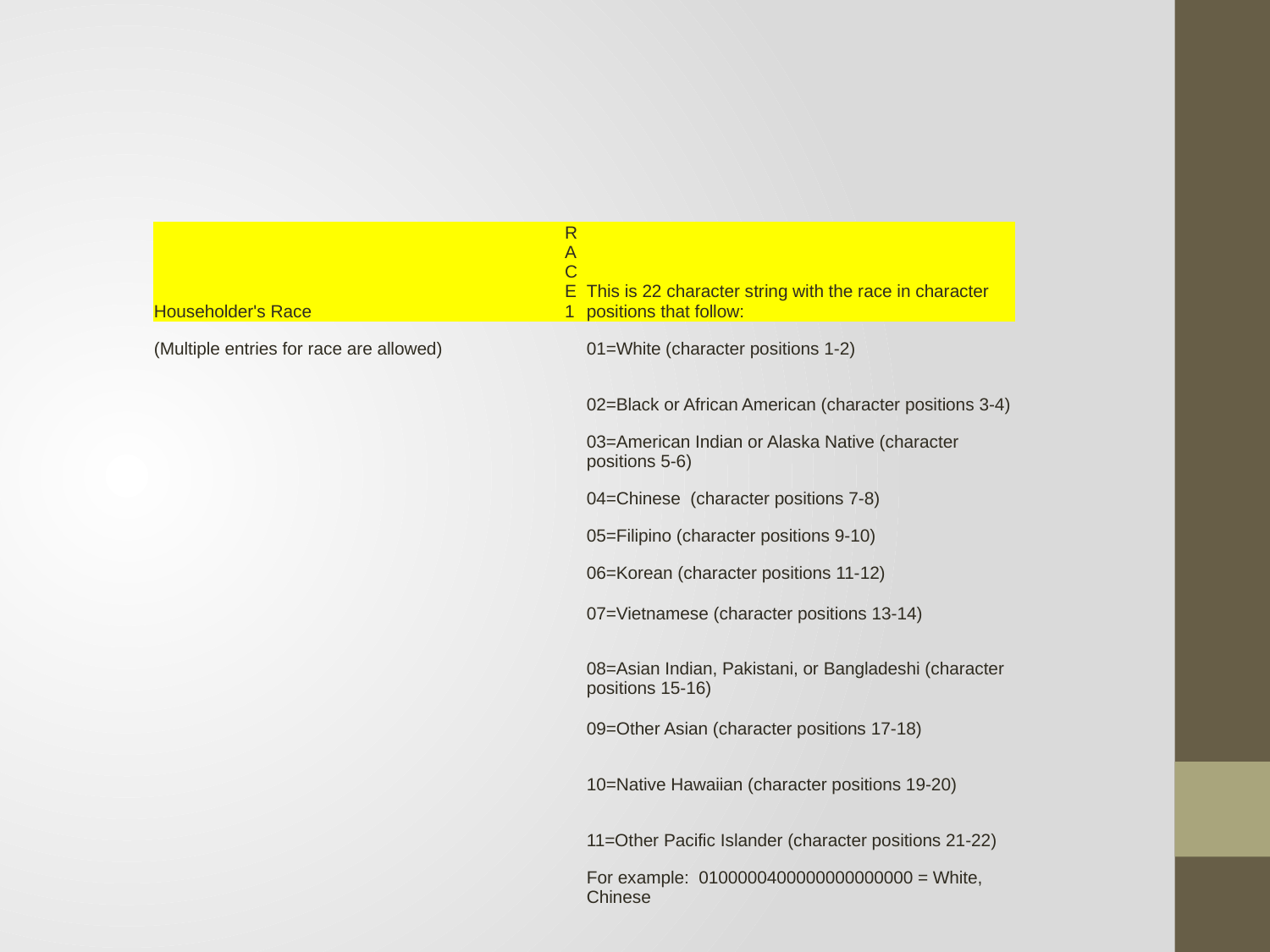

#
| Householder's Race |  | RACE1 |  | This is 22 character string with the race in character positions that follow: |
| --- | --- | --- | --- | --- |
| (Multiple entries for race are allowed) |  |  |  | 01=White (character positions 1-2) |
|  |  |  |  | 02=Black or African American (character positions 3-4) |
|  |  |  |  | 03=American Indian or Alaska Native (character positions 5-6) |
|  |  |  |  | 04=Chinese (character positions 7-8) |
|  |  |  |  | 05=Filipino (character positions 9-10) |
|  |  |  |  | 06=Korean (character positions 11-12) |
|  |  |  |  | 07=Vietnamese (character positions 13-14) |
|  |  |  |  | 08=Asian Indian, Pakistani, or Bangladeshi (character positions 15-16) |
|  |  |  |  | 09=Other Asian (character positions 17-18) |
|  |  |  |  | 10=Native Hawaiian (character positions 19-20) |
|  |  |  |  | 11=Other Pacific Islander (character positions 21-22) |
|  |  |  |  | For example: 0100000400000000000000 = White, Chinese |